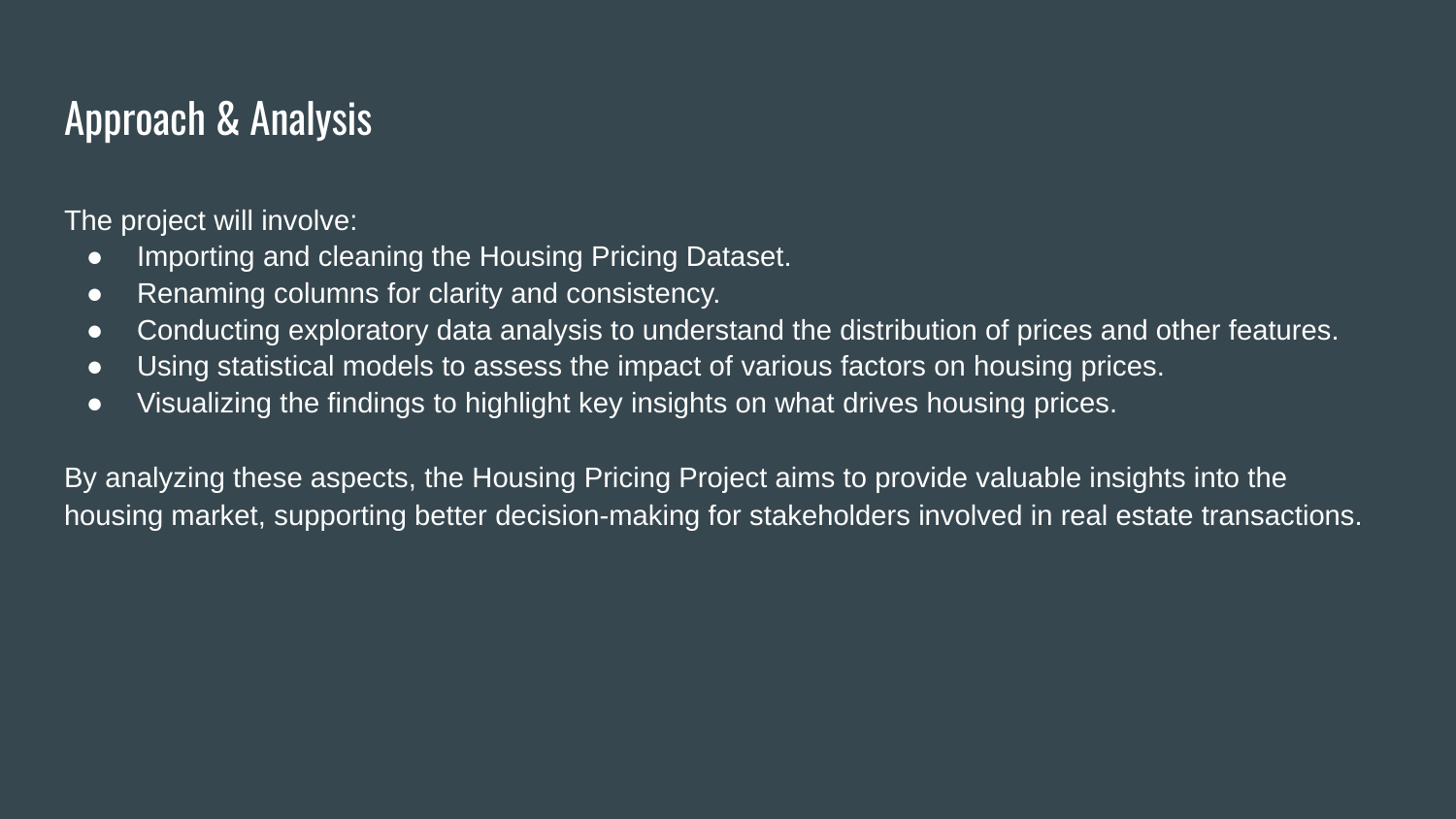

# Approach & Analysis
The project will involve:
Importing and cleaning the Housing Pricing Dataset.
Renaming columns for clarity and consistency.
Conducting exploratory data analysis to understand the distribution of prices and other features.
Using statistical models to assess the impact of various factors on housing prices.
Visualizing the findings to highlight key insights on what drives housing prices.

By analyzing these aspects, the Housing Pricing Project aims to provide valuable insights into the housing market, supporting better decision-making for stakeholders involved in real estate transactions.